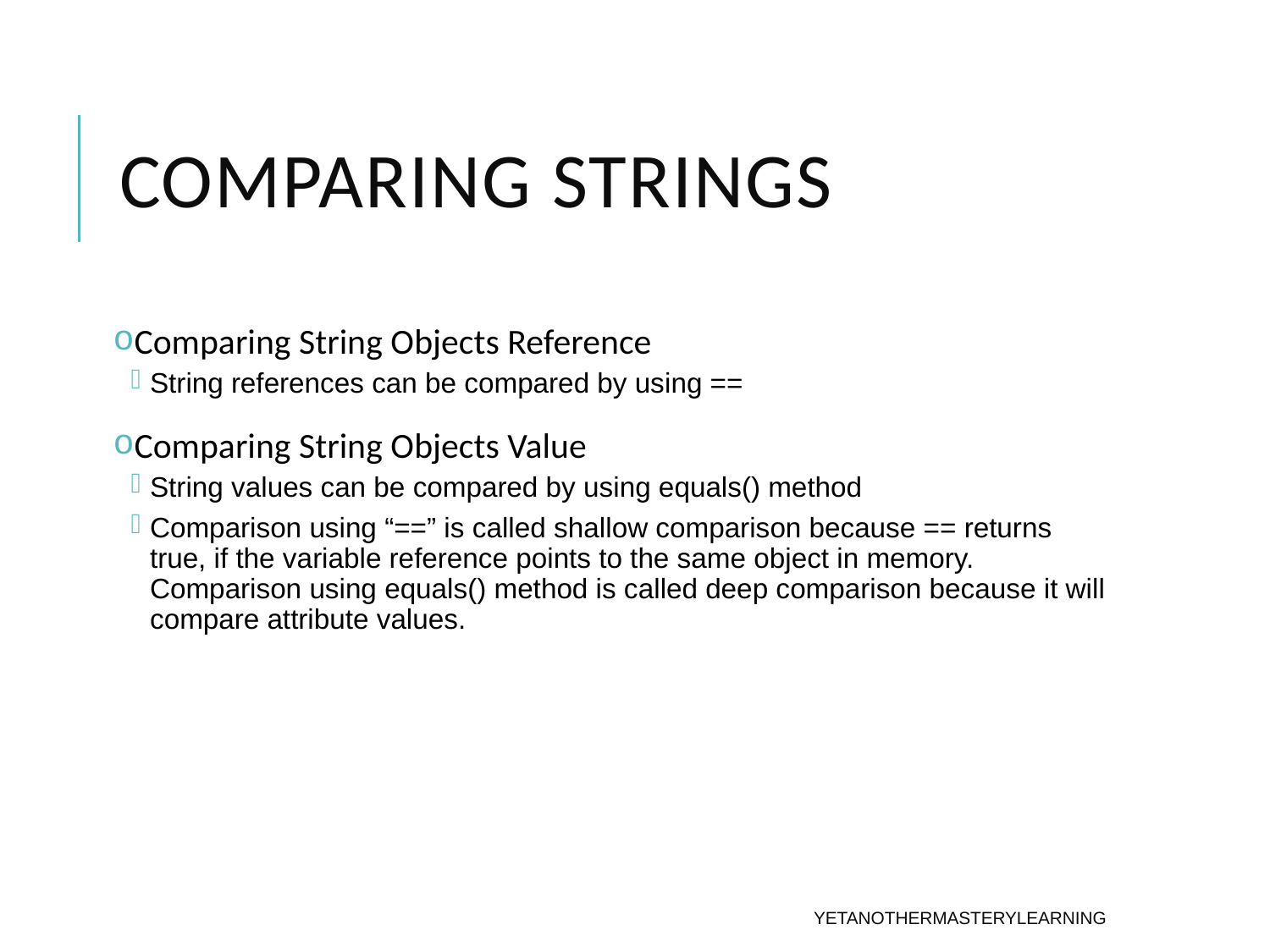

# Comparing Strings
Comparing String Objects Reference
String references can be compared by using ==
Comparing String Objects Value
String values can be compared by using equals() method
Comparison using “==” is called shallow comparison because == returns true, if the variable reference points to the same object in memory. Comparison using equals() method is called deep comparison because it will compare attribute values.

YETANOTHERMASTERYLEARNING